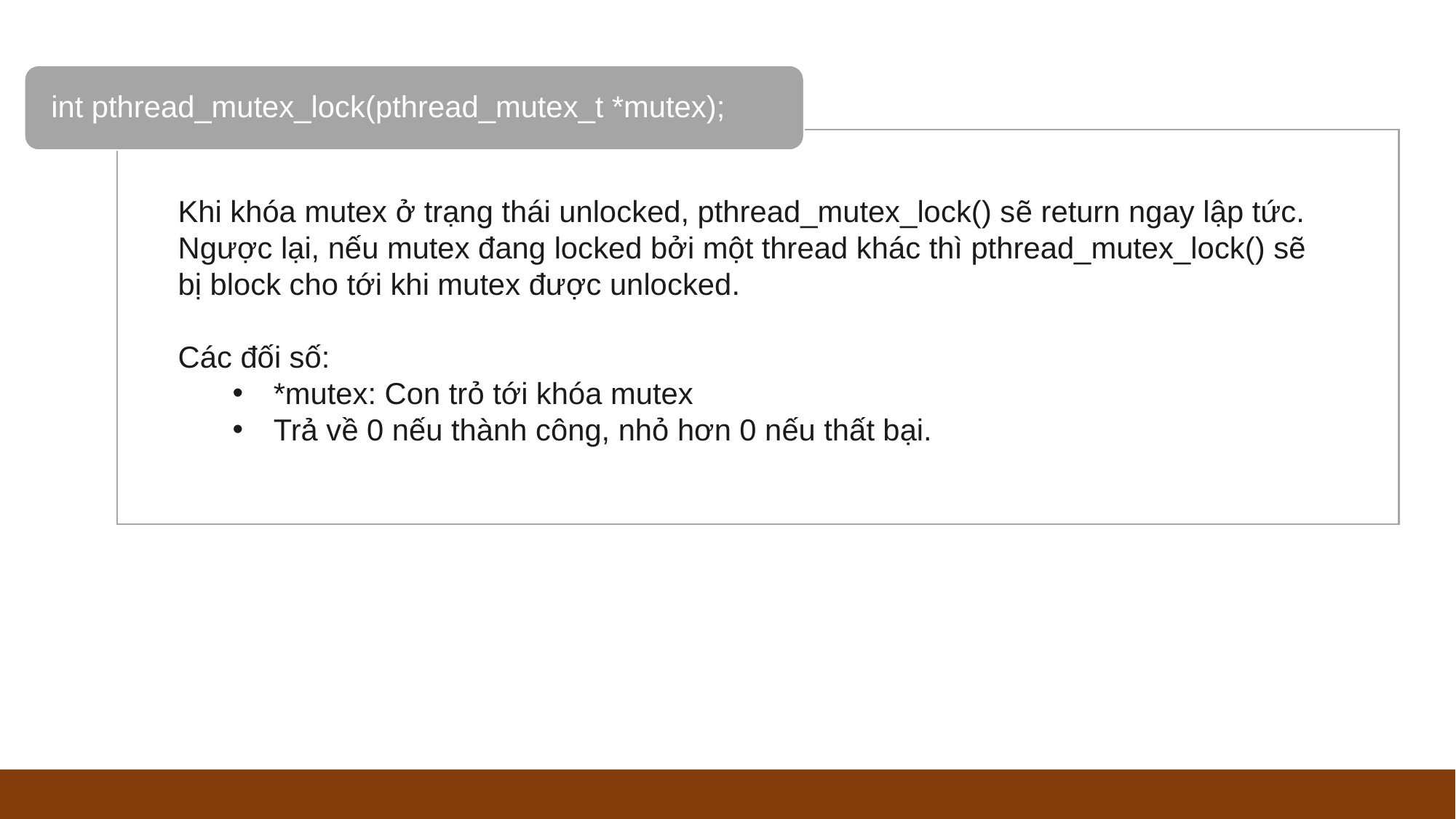

int pthread_mutex_lock(pthread_mutex_t *mutex);

Khi khóa mutex ở trạng thái unlocked, pthread_mutex_lock() sẽ return ngay lập tức. Ngược lại, nếu mutex đang locked bởi một thread khác thì pthread_mutex_lock() sẽ bị block cho tới khi mutex được unlocked.

Các đối số:
*mutex: Con trỏ tới khóa mutex
Trả về 0 nếu thành công, nhỏ hơn 0 nếu thất bại.